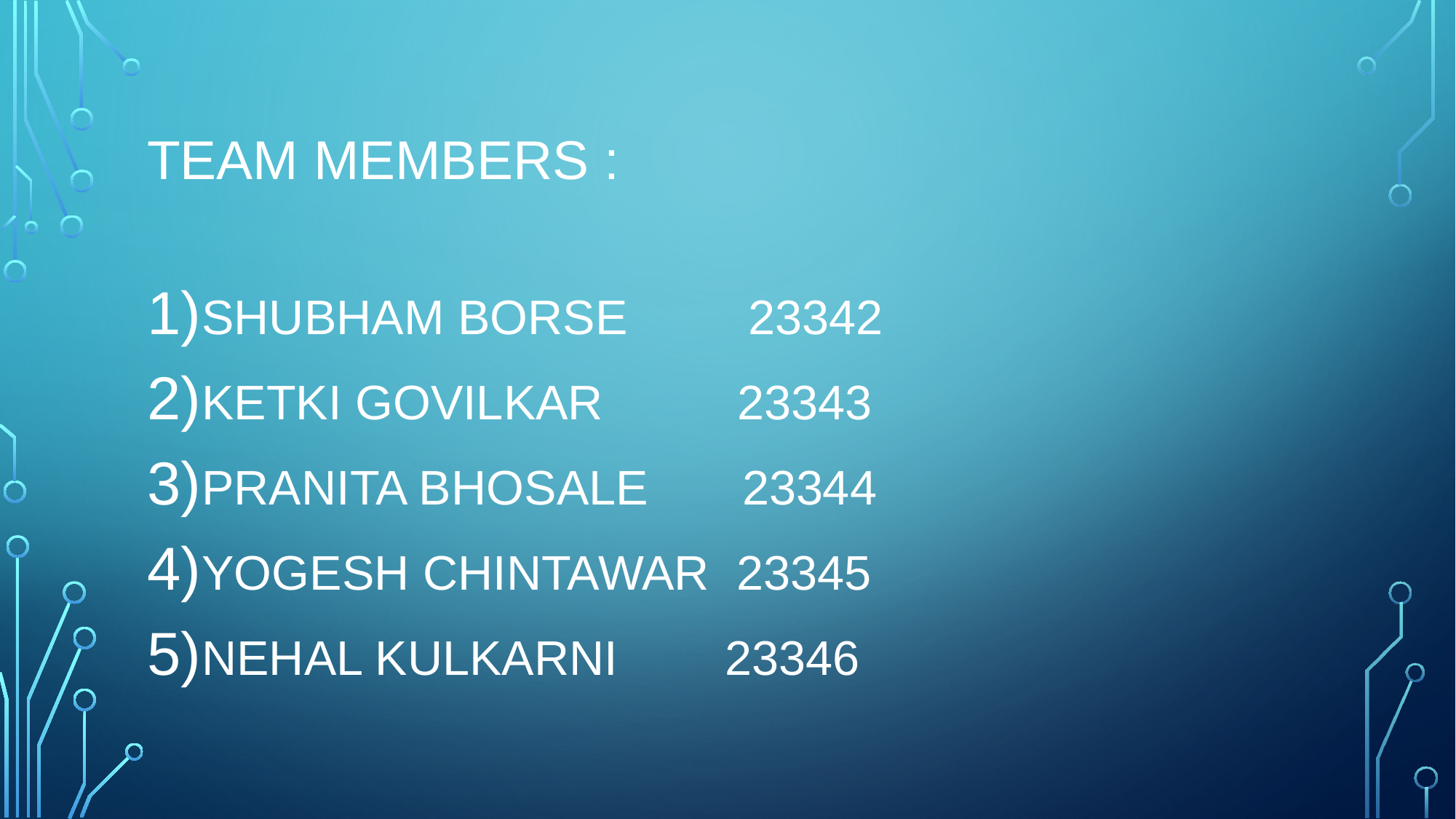

# Team members :
SHUBHAM BORSE         23342
KETKI GOVILKAR          23343
PRANITA BHOSALE       23344
YOGESH CHINTAWAR  23345
NEHAL KULKARNI        23346